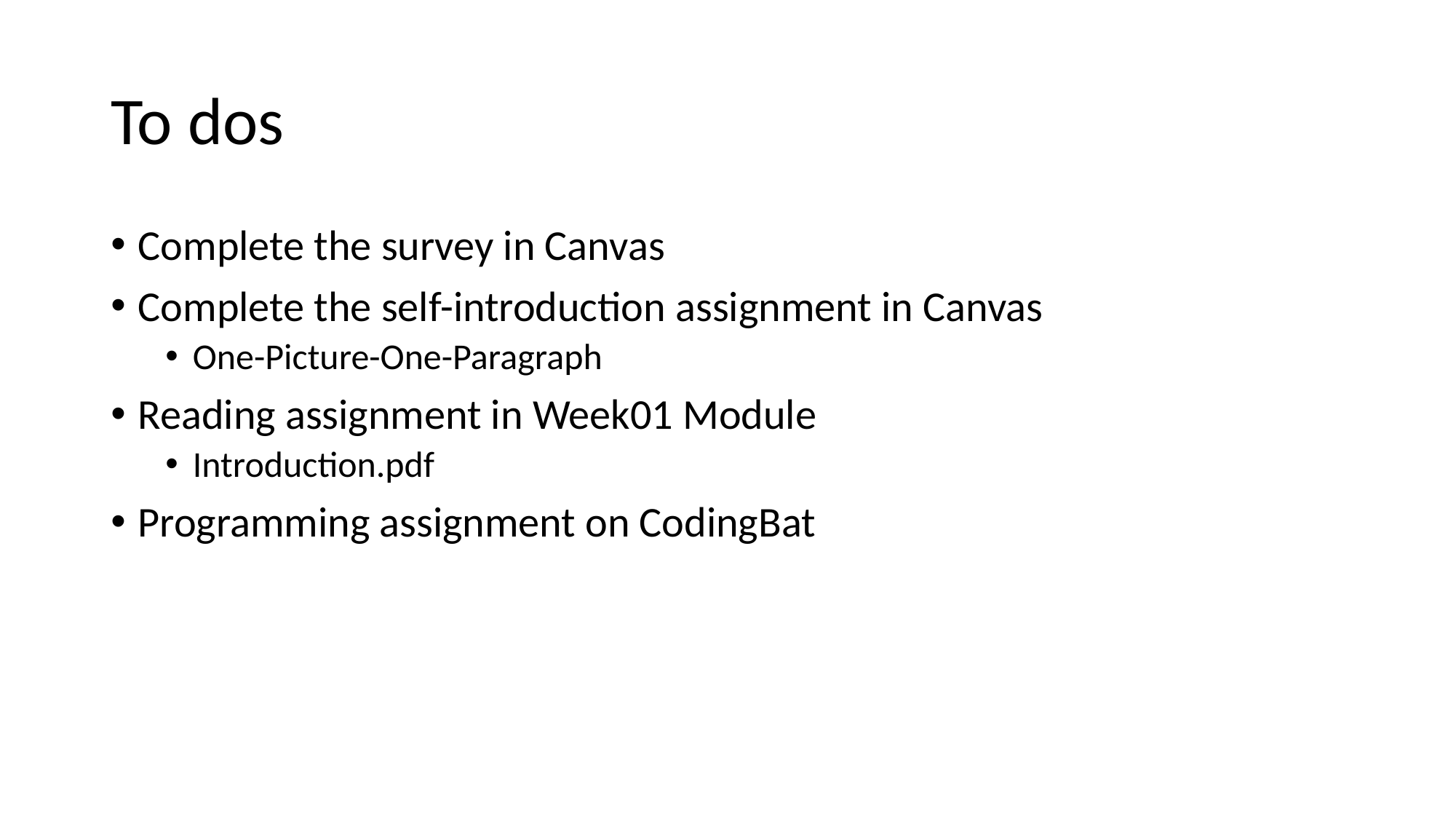

# To dos
Complete the survey in Canvas
Complete the self-introduction assignment in Canvas
One-Picture-One-Paragraph
Reading assignment in Week01 Module
Introduction.pdf
Programming assignment on CodingBat